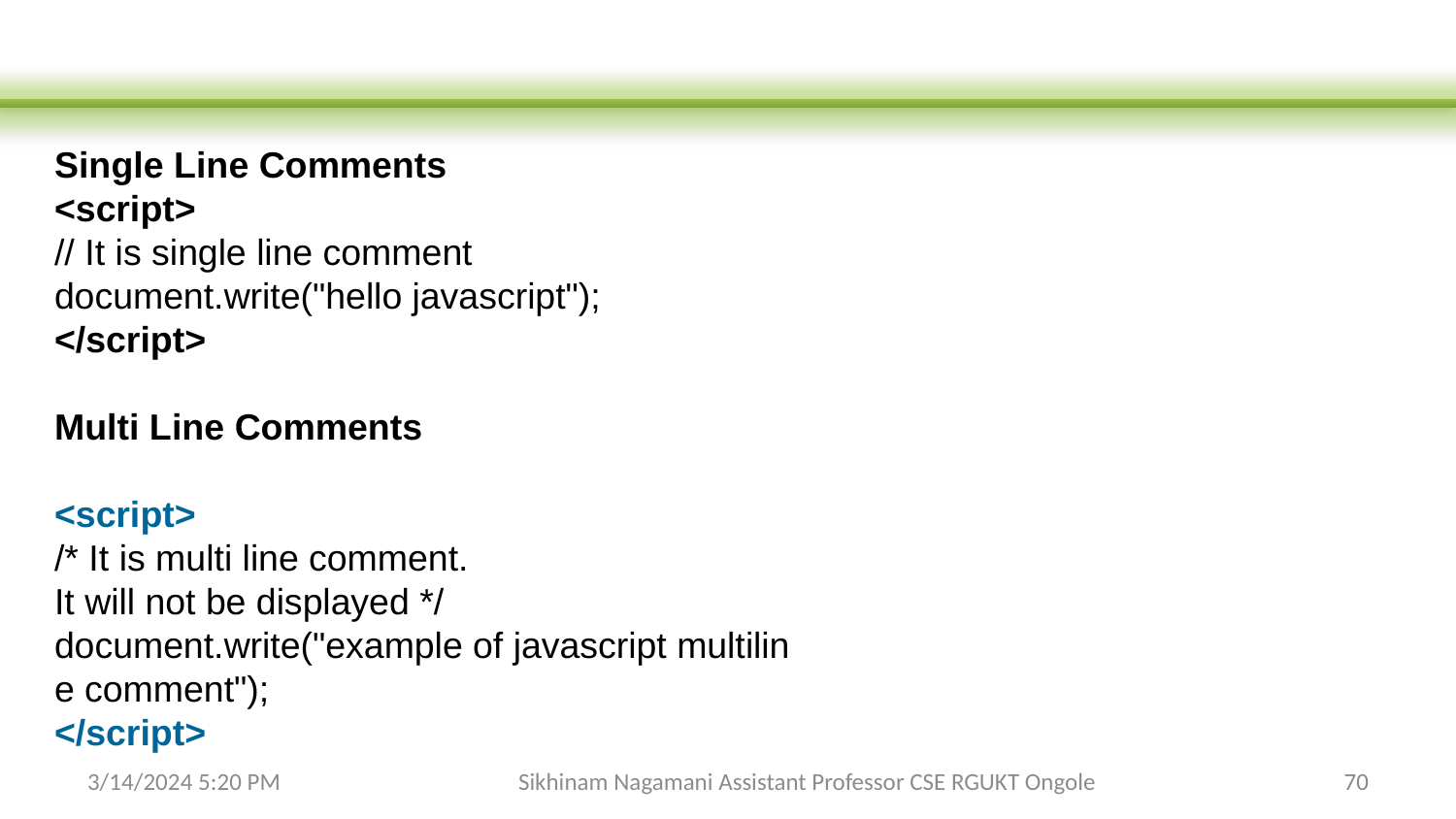

Single Line Comments
<script>
// It is single line comment
document.write("hello javascript");
</script>

Multi Line Comments

<script>
/* It is multi line comment.
It will not be displayed */
document.write("example of javascript multiline comment");
</script>

3/14/2024 5:20 PM
Sikhinam Nagamani Assistant Professor CSE RGUKT Ongole
70